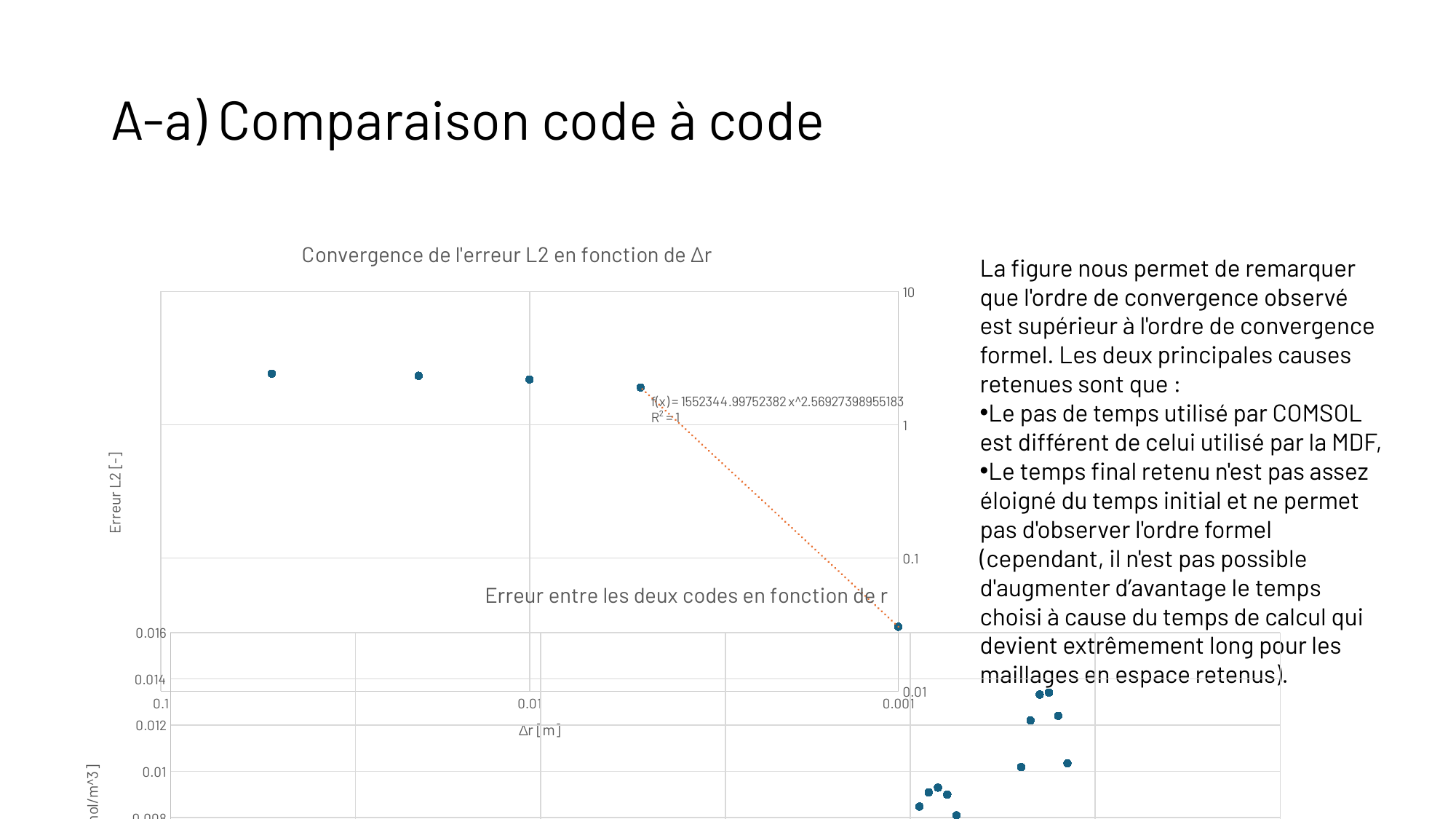

# A-a) Comparaison code à code

### Chart: Convergence de l'erreur L2 en fonction de Δr

| Category |  |  |
|---|---|---|
La figure nous permet de remarquer que l'ordre de convergence observé est supérieur à l'ordre de convergence formel. Les deux principales causes retenues sont que :
Le pas de temps utilisé par COMSOL est différent de celui utilisé par la MDF,
Le temps final retenu n'est pas assez éloigné du temps initial et ne permet pas d'observer l'ordre formel (cependant, il n'est pas possible d'augmenter d’avantage le temps choisi à cause du temps de calcul qui devient extrêmement long pour les maillages en espace retenus).

### Chart: Erreur entre les deux codes en fonction de r

| Category | Erreur |
|---|---|